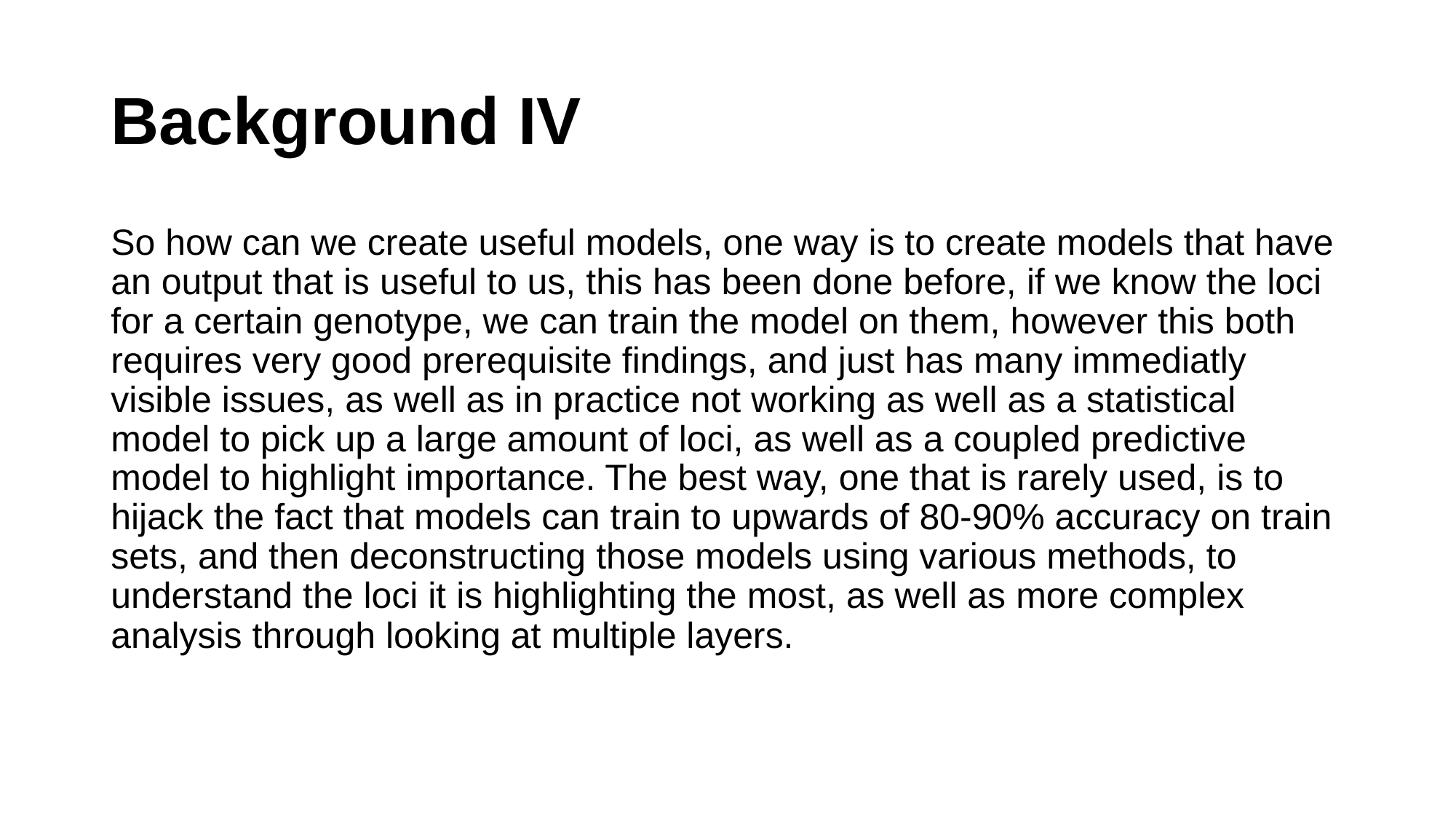

# Background IV
So how can we create useful models, one way is to create models that have an output that is useful to us, this has been done before, if we know the loci for a certain genotype, we can train the model on them, however this both requires very good prerequisite findings, and just has many immediatly visible issues, as well as in practice not working as well as a statistical model to pick up a large amount of loci, as well as a coupled predictive model to highlight importance. The best way, one that is rarely used, is to hijack the fact that models can train to upwards of 80-90% accuracy on train sets, and then deconstructing those models using various methods, to understand the loci it is highlighting the most, as well as more complex analysis through looking at multiple layers.